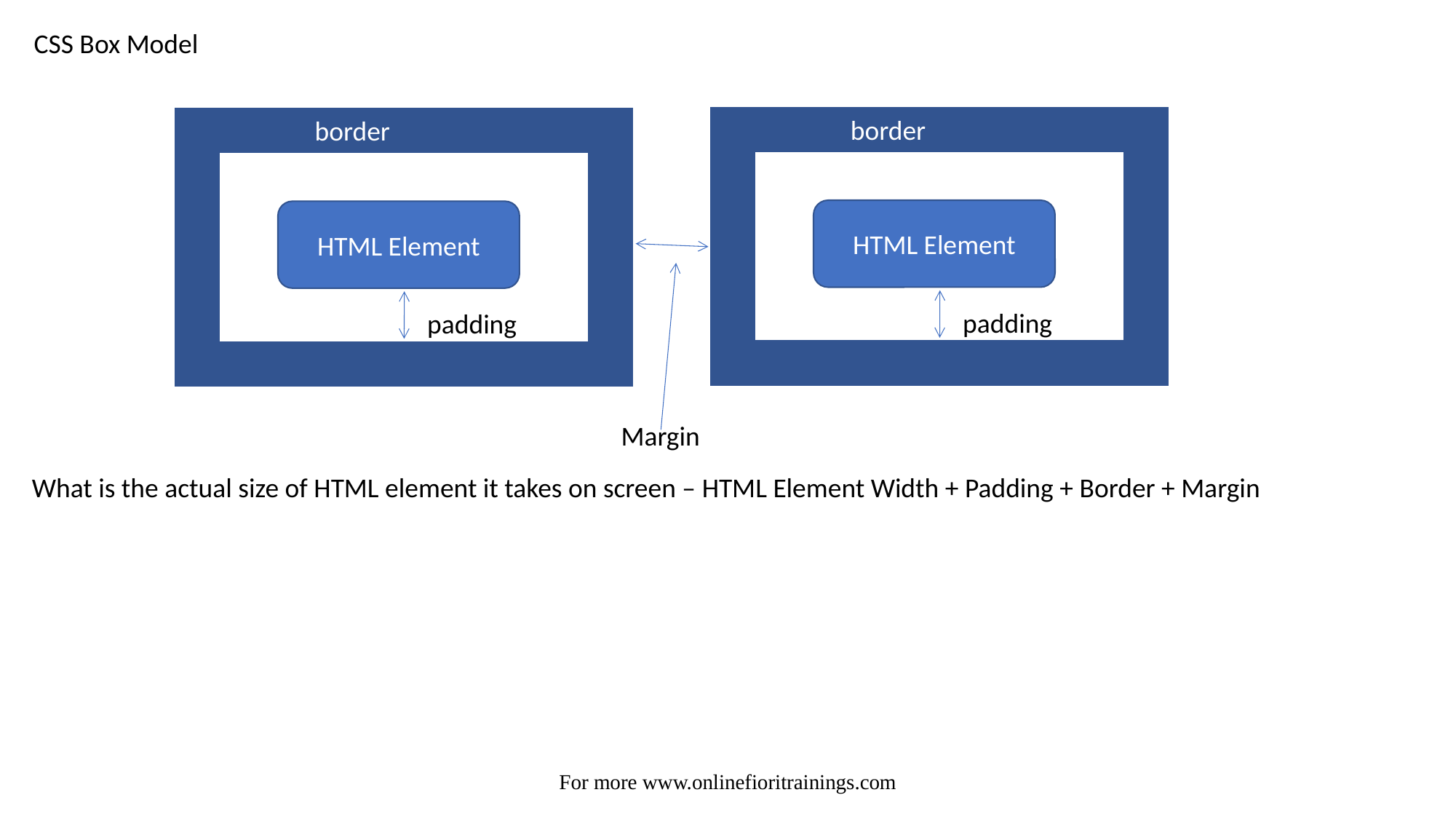

CSS Box Model
border
border

HTML Element
HTML Element
padding
padding
Margin
What is the actual size of HTML element it takes on screen – HTML Element Width + Padding + Border + Margin

For more www.onlinefioritrainings.com